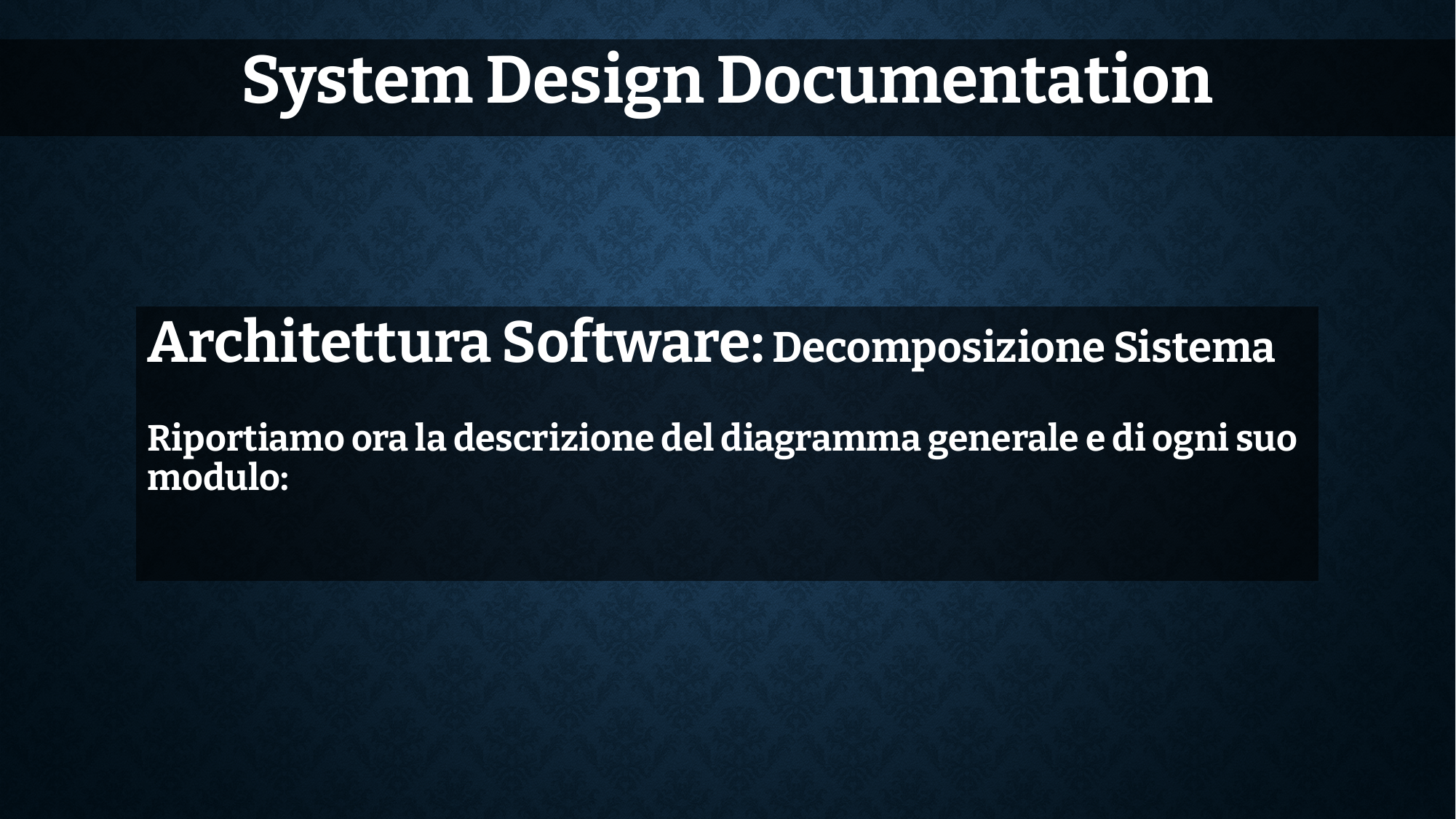

System Design Documentation
Architettura Software: Decomposizione Sistema

Riportiamo ora la descrizione del diagramma generale e di ogni suo modulo: